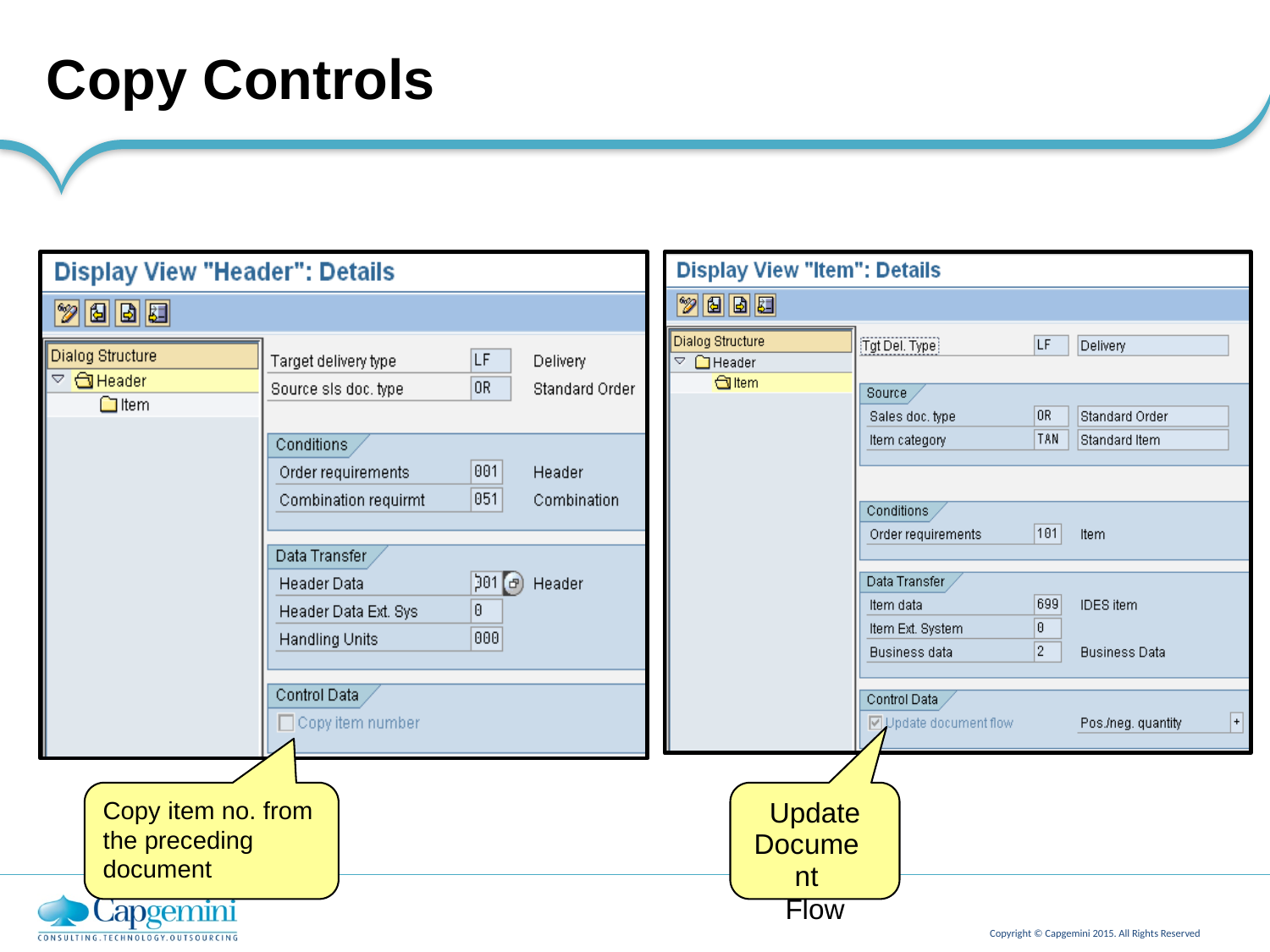

Copy Controls

Copy item no. from
the preceding document
Update
Document
Flow